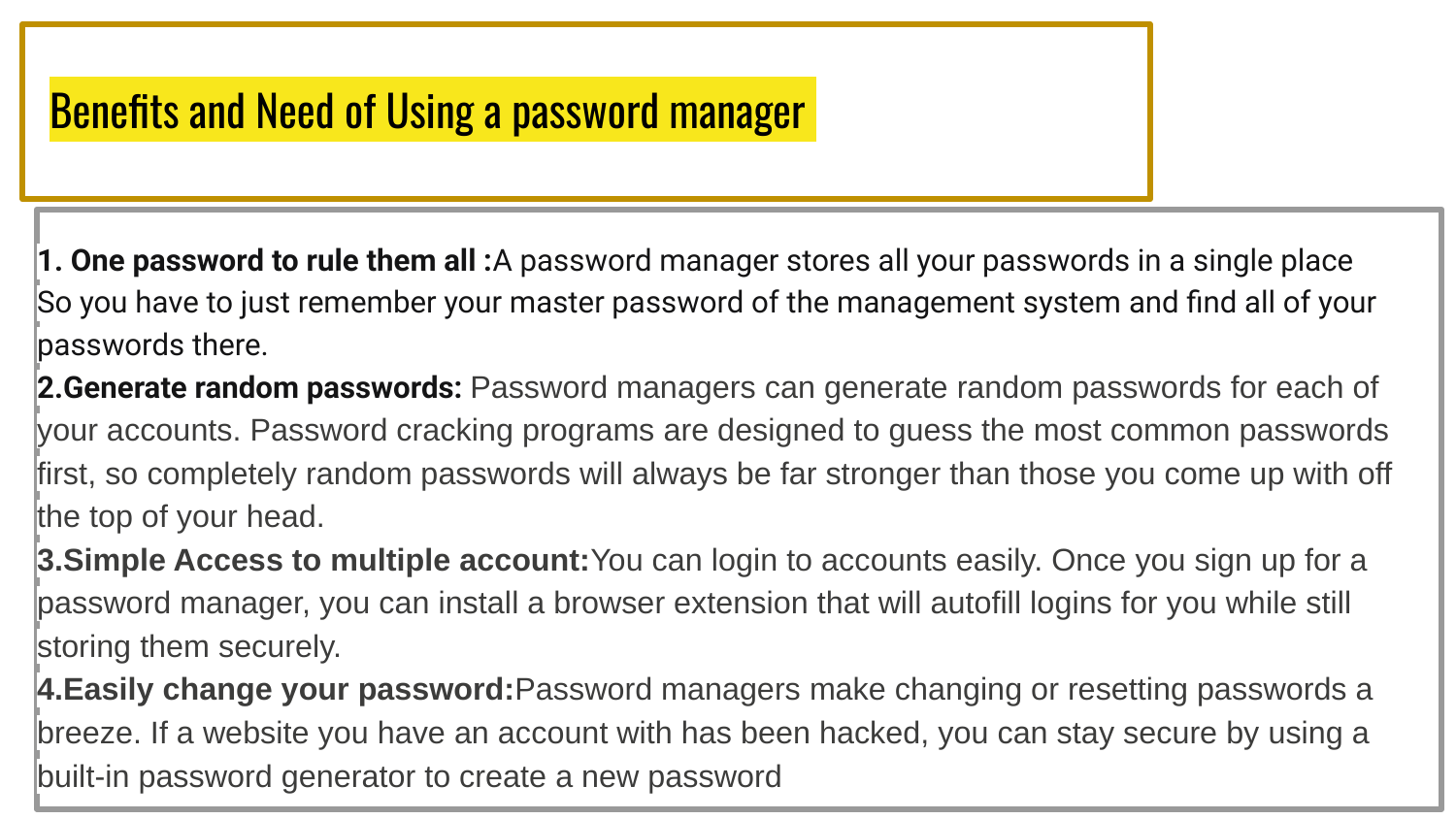

# Benefits and Need of Using a password manager

1. One password to rule them all :A password manager stores all your passwords in a single place So you have to just remember your master password of the management system and find all of your passwords there.
2.Generate random passwords: Password managers can generate random passwords for each of your accounts. Password cracking programs are designed to guess the most common passwords first, so completely random passwords will always be far stronger than those you come up with off the top of your head.
3.Simple Access to multiple account:You can login to accounts easily. Once you sign up for a password manager, you can install a browser extension that will autofill logins for you while still storing them securely.
4.Easily change your password:Password managers make changing or resetting passwords a breeze. If a website you have an account with has been hacked, you can stay secure by using a built-in password generator to create a new password